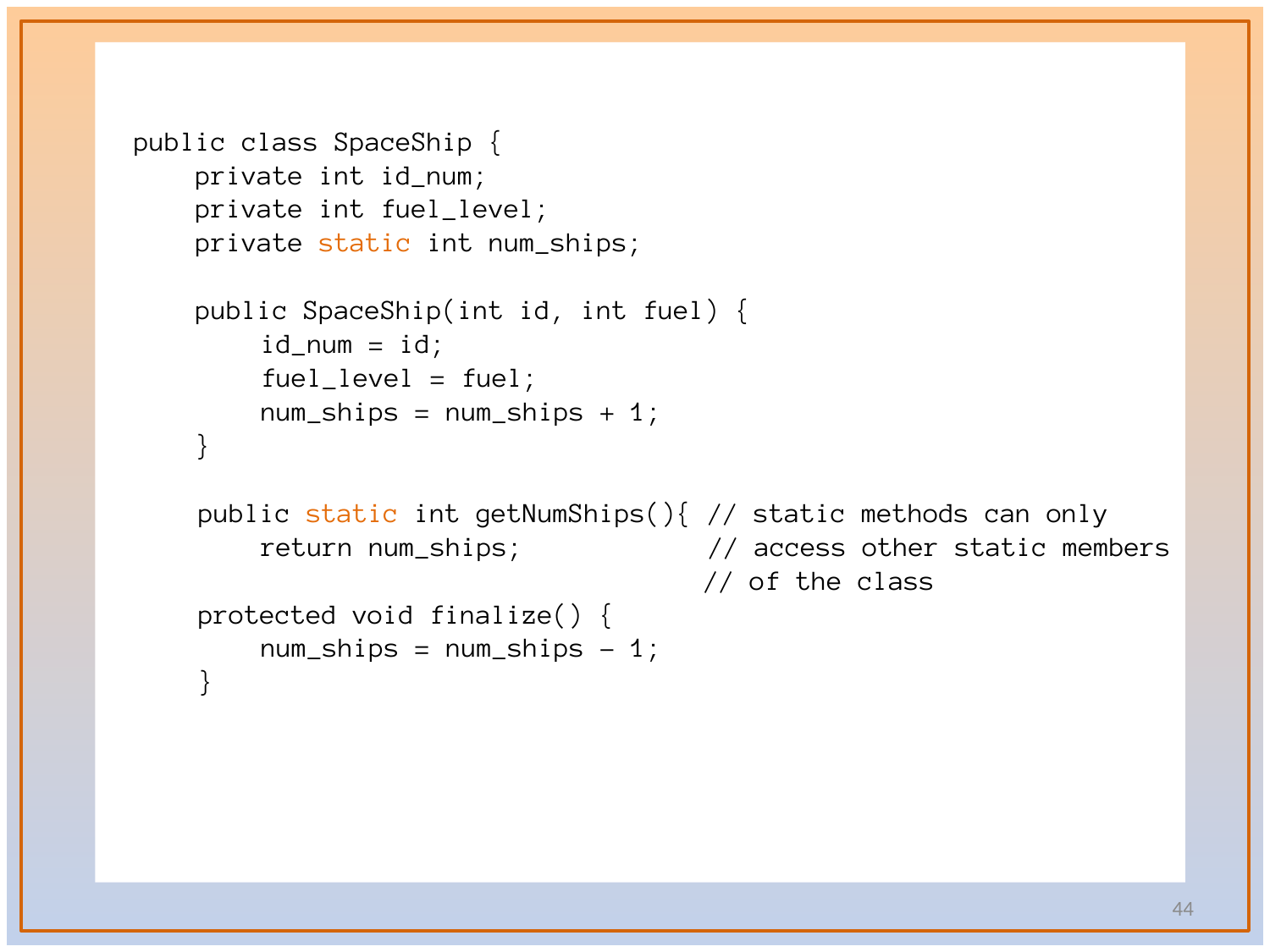

public class SpaceShip {
    private int id_num;
    private int fuel_level;
    private static int num_ships;

    public SpaceShip(int id, int fuel) {
		id_num = id;
		fuel_level = fuel;
		num_ships = num_ships + 1;
    }

	public static int getNumShips(){ // static methods can only
		return num_ships;            // access other static members
 					    // of the class
	protected void finalize() {
		num_ships = num_ships - 1;
	}

44